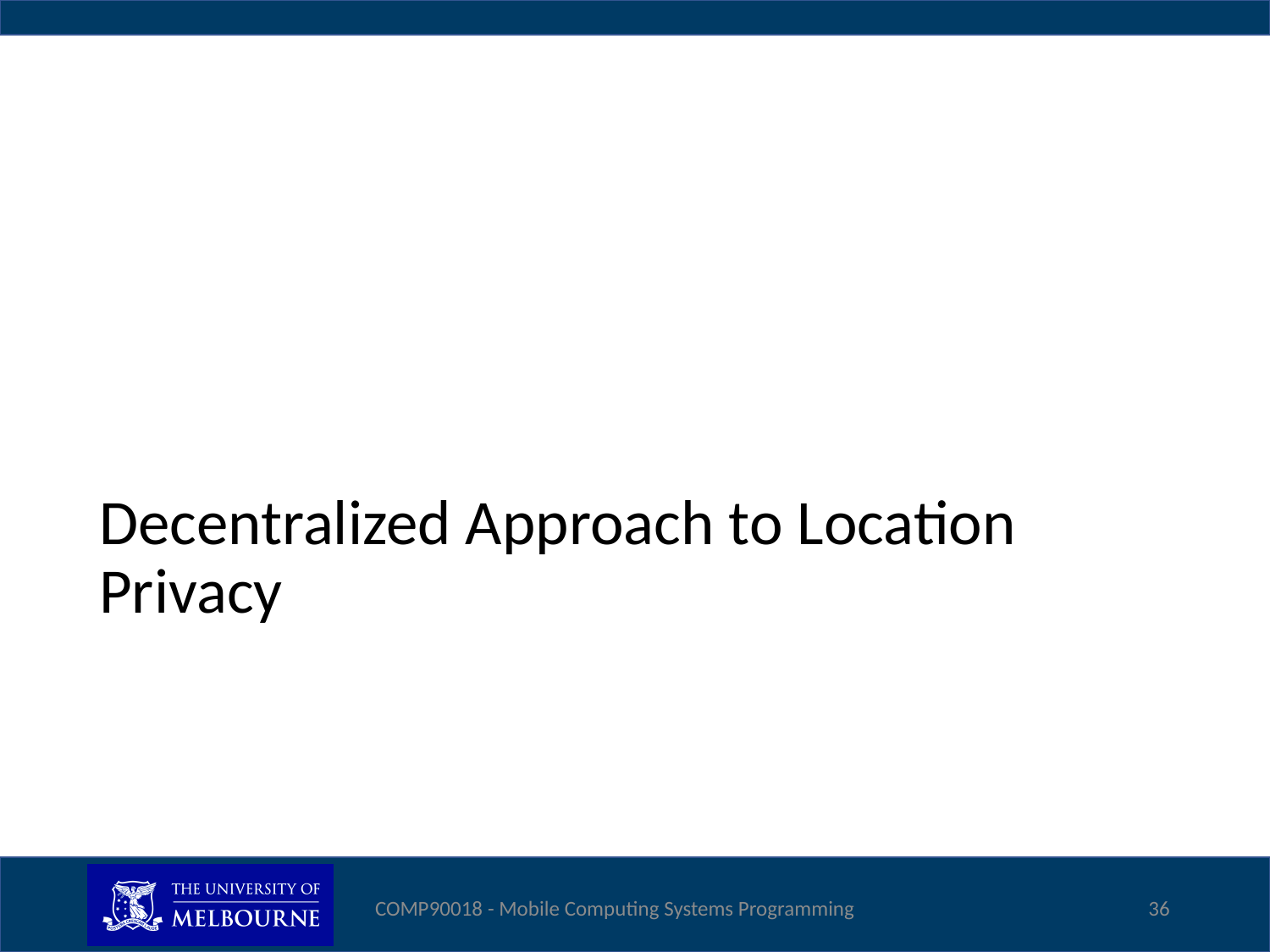

# Decentralized Approach to Location Privacy

COMP90018 - Mobile Computing Systems Programming
36